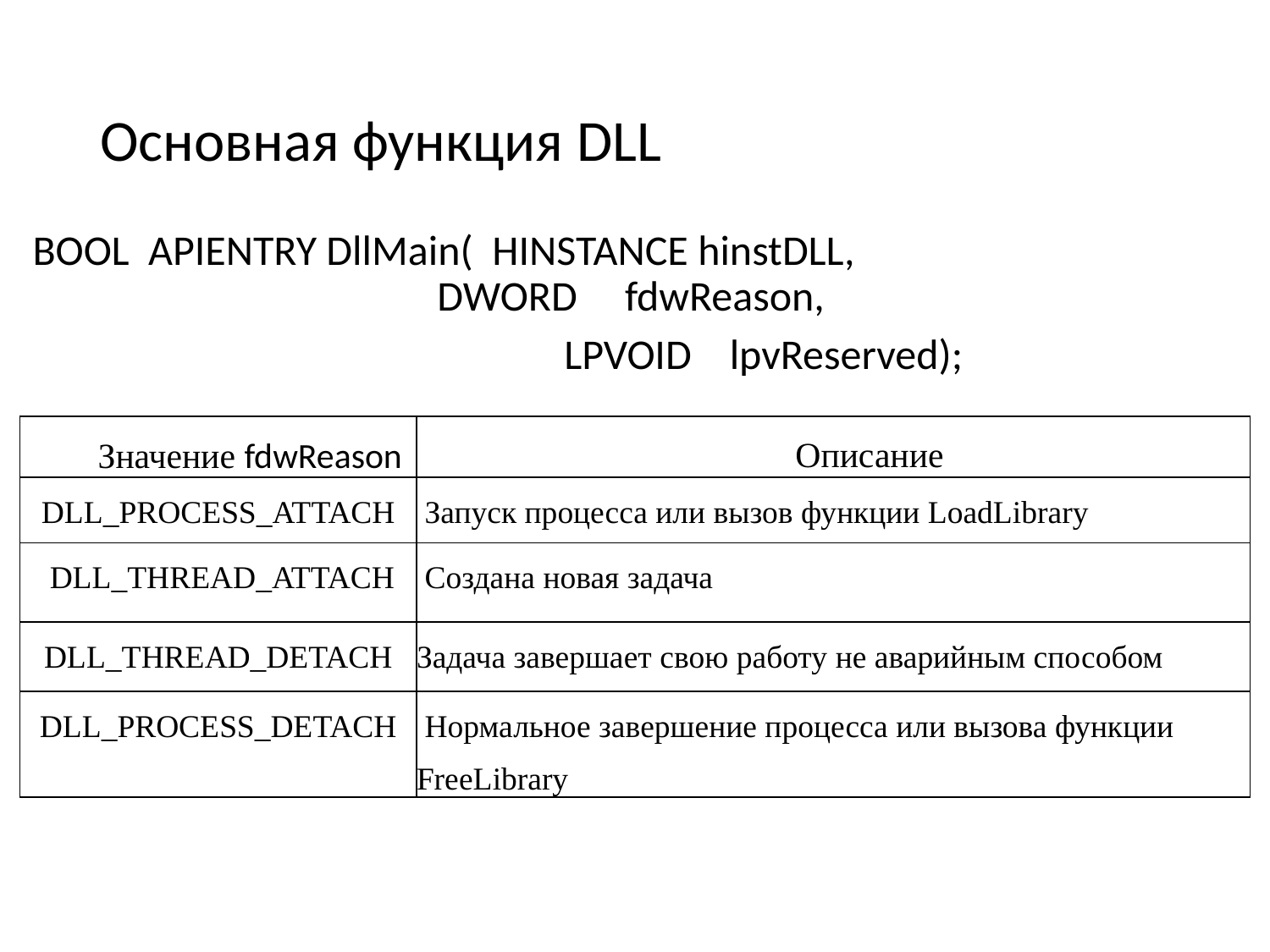

# Основная функция DLL
BOOL  APIENTRY DllMain(  HINSTANCE hinstDLL,     					DWORD     fdwReason,
				   	LPVOID    lpvReserved);

| Значение fdwReason | Описание |
| --- | --- |
| DLL\_PROCESS\_ATTACH | Запуск процесса или вызов функции LoadLibrary |
| DLL\_THREAD\_ATTACH | Создана новая задача |
| DLL\_THREAD\_DETACH | Задача завершает свою работу не аварийным способом |
| DLL\_PROCESS\_DETACH | Нормальное завершение процесса или вызова функции FreeLibrary |